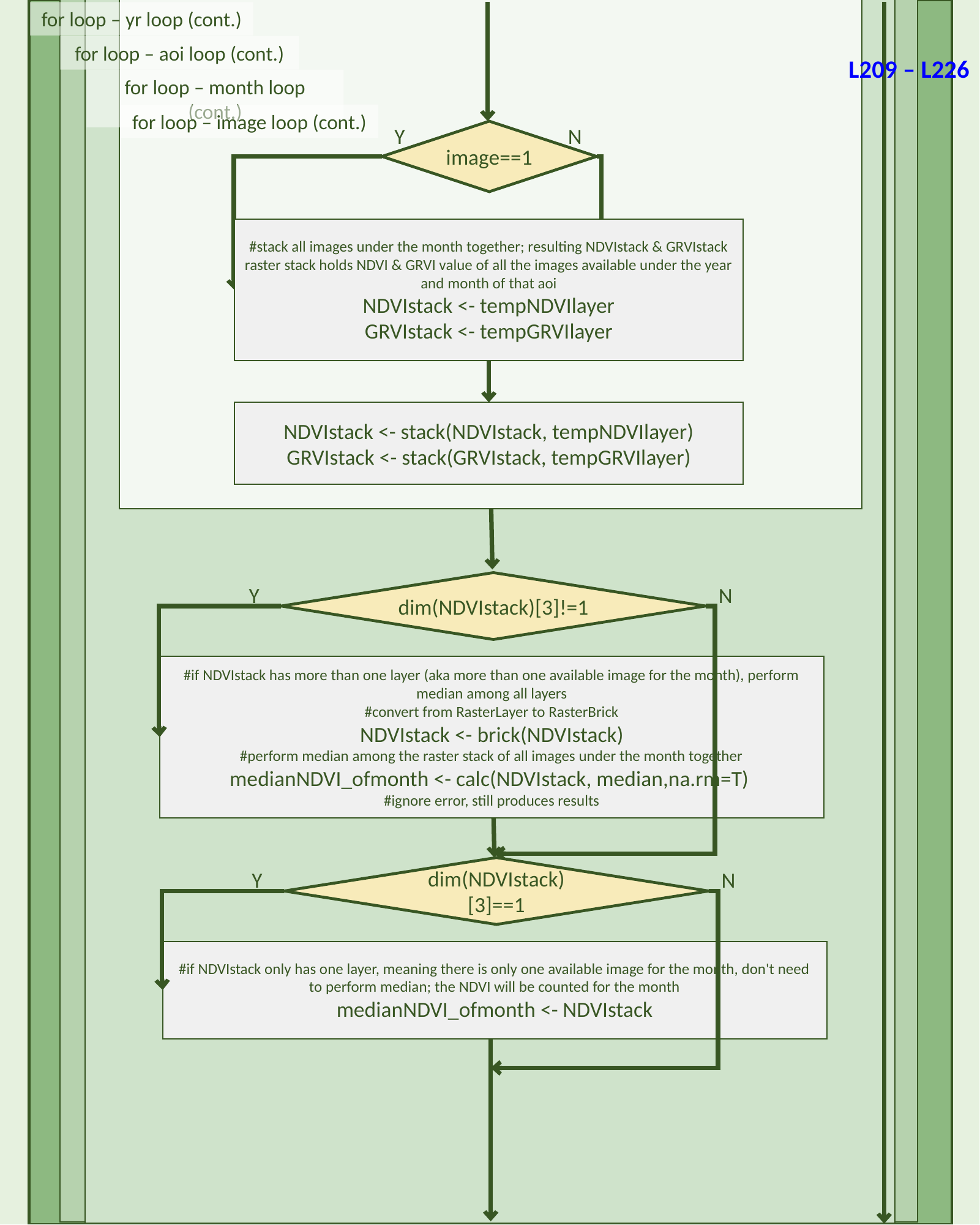

for loop – yr loop (cont.)
for loop – aoi loop (cont.)
L209 – L226
for loop – month loop (cont.)
for loop – image loop (cont.)
Y
N
image==1
#stack all images under the month together; resulting NDVIstack & GRVIstack raster stack holds NDVI & GRVI value of all the images available under the year and month of that aoi
NDVIstack <- tempNDVIlayer
GRVIstack <- tempGRVIlayer
NDVIstack <- stack(NDVIstack, tempNDVIlayer)
GRVIstack <- stack(GRVIstack, tempGRVIlayer)
dim(NDVIstack)[3]!=1
N
Y
#if NDVIstack has more than one layer (aka more than one available image for the month), perform median among all layers
#convert from RasterLayer to RasterBrick
NDVIstack <- brick(NDVIstack)
#perform median among the raster stack of all images under the month together
medianNDVI_ofmonth <- calc(NDVIstack, median,na.rm=T)
#ignore error, still produces results
dim(NDVIstack)[3]==1
N
Y
#if NDVIstack only has one layer, meaning there is only one available image for the month, don't need to perform median; the NDVI will be counted for the month
medianNDVI_ofmonth <- NDVIstack